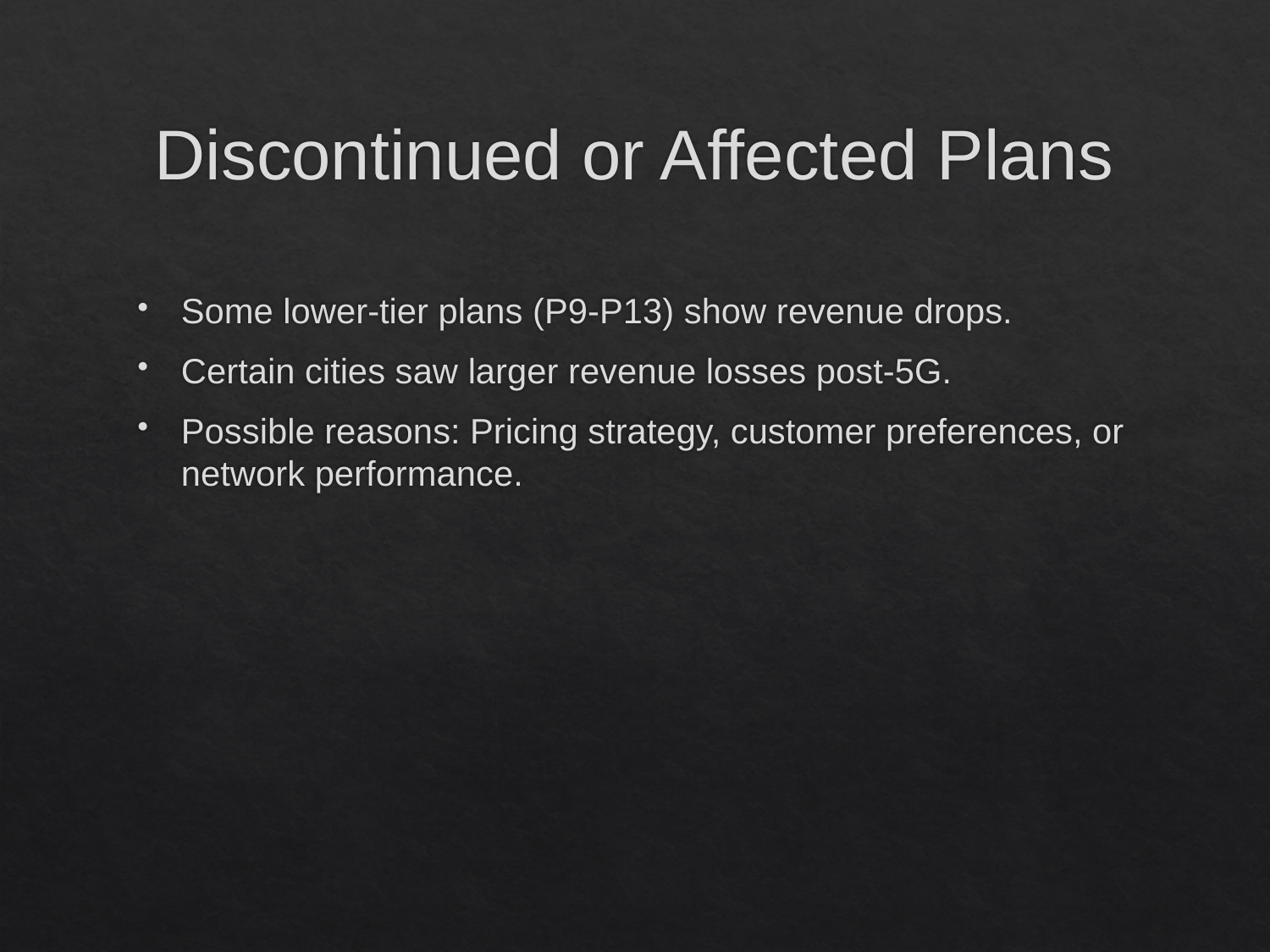

# Discontinued or Affected Plans
Some lower-tier plans (P9-P13) show revenue drops.
Certain cities saw larger revenue losses post-5G.
Possible reasons: Pricing strategy, customer preferences, or network performance.